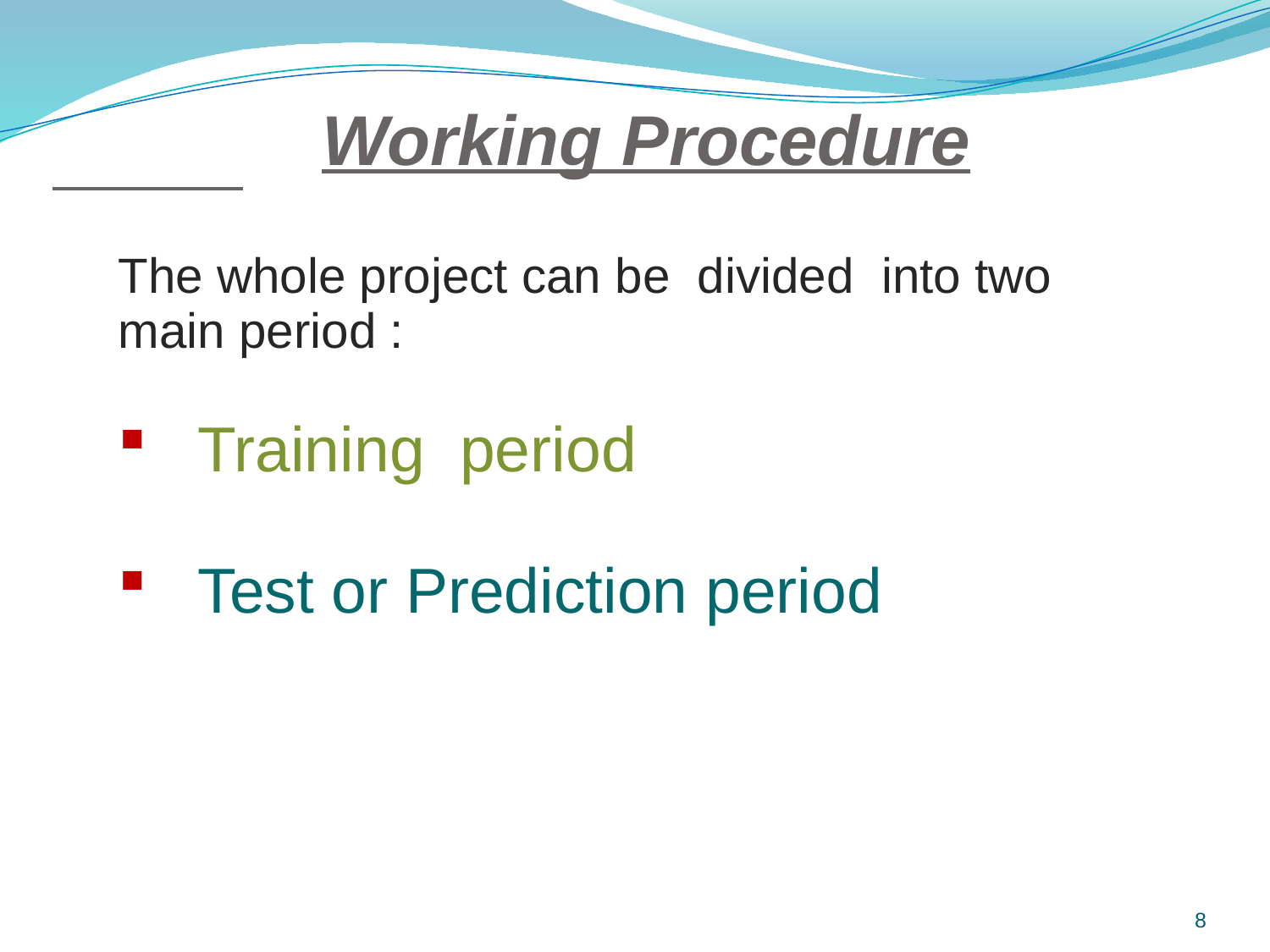

#
         Working Procedure

The whole project can be  divided  into two  main period :

Training  period

Test or Prediction period
8